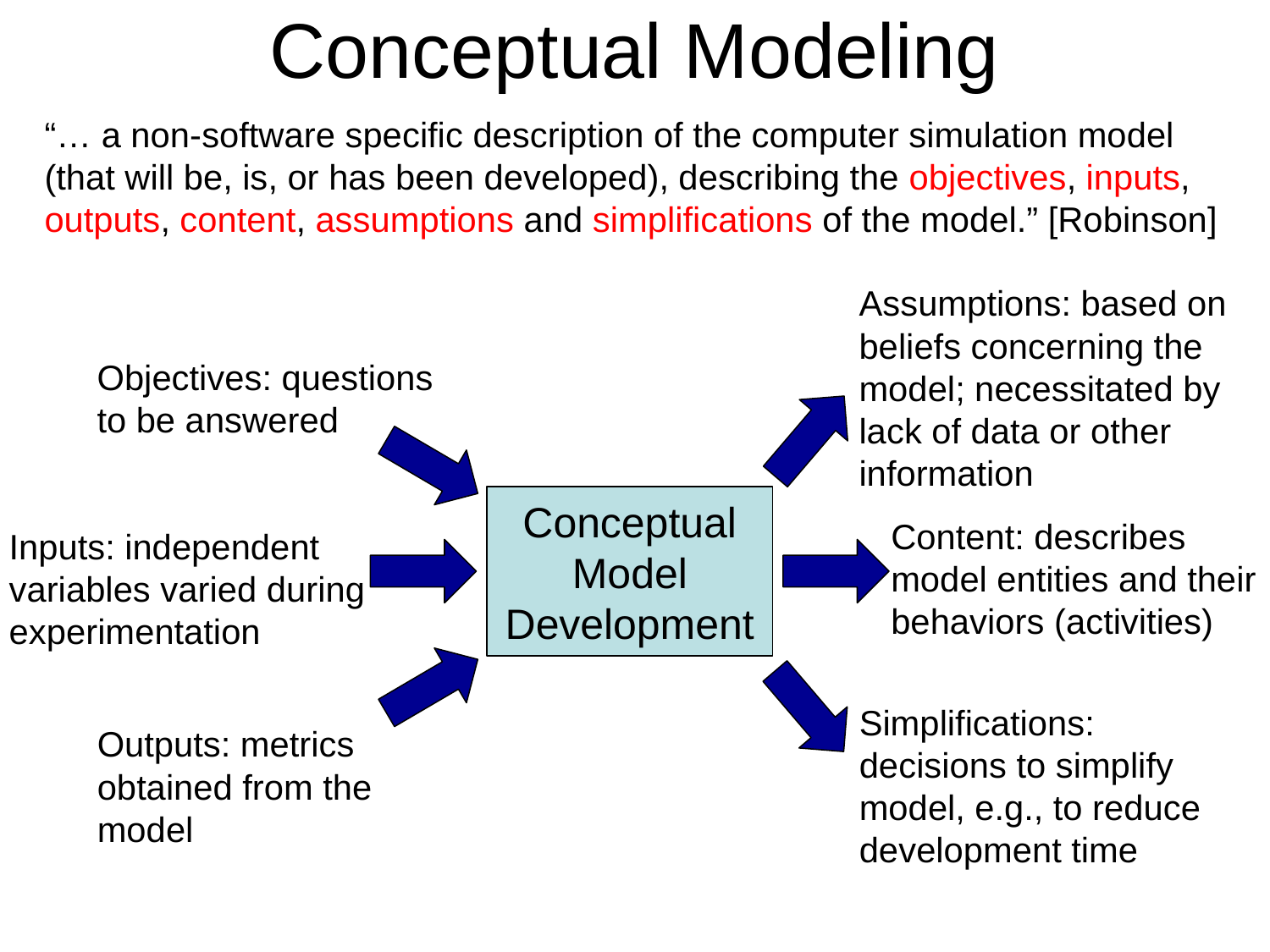

# Conceptual Modeling
“… a non-software specific description of the computer simulation model (that will be, is, or has been developed), describing the objectives, inputs, outputs, content, assumptions and simplifications of the model.” [Robinson]
Assumptions: based on beliefs concerning the model; necessitated by lack of data or other information
Objectives: questions to be answered

Conceptual Model
Development
Content: describes model entities and their behaviors (activities)
Inputs: independent variables varied during experimentation

Simplifications: decisions to simplify model, e.g., to reduce development time
Outputs: metrics obtained from the model